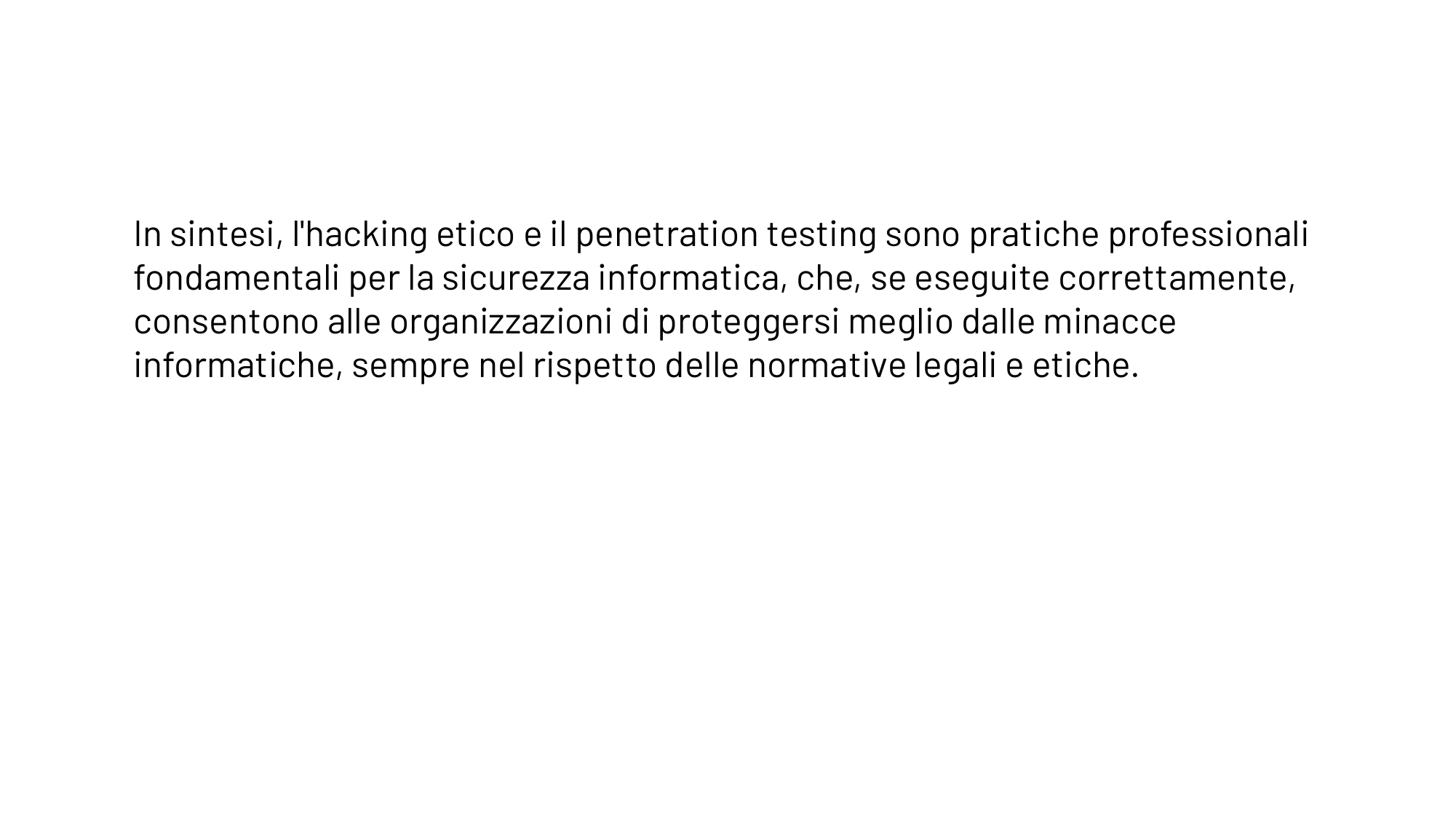

In sintesi, l'hacking etico e il penetration testing sono pratiche professionali fondamentali per la sicurezza informatica, che, se eseguite correttamente, consentono alle organizzazioni di proteggersi meglio dalle minacce informatiche, sempre nel rispetto delle normative legali e etiche.